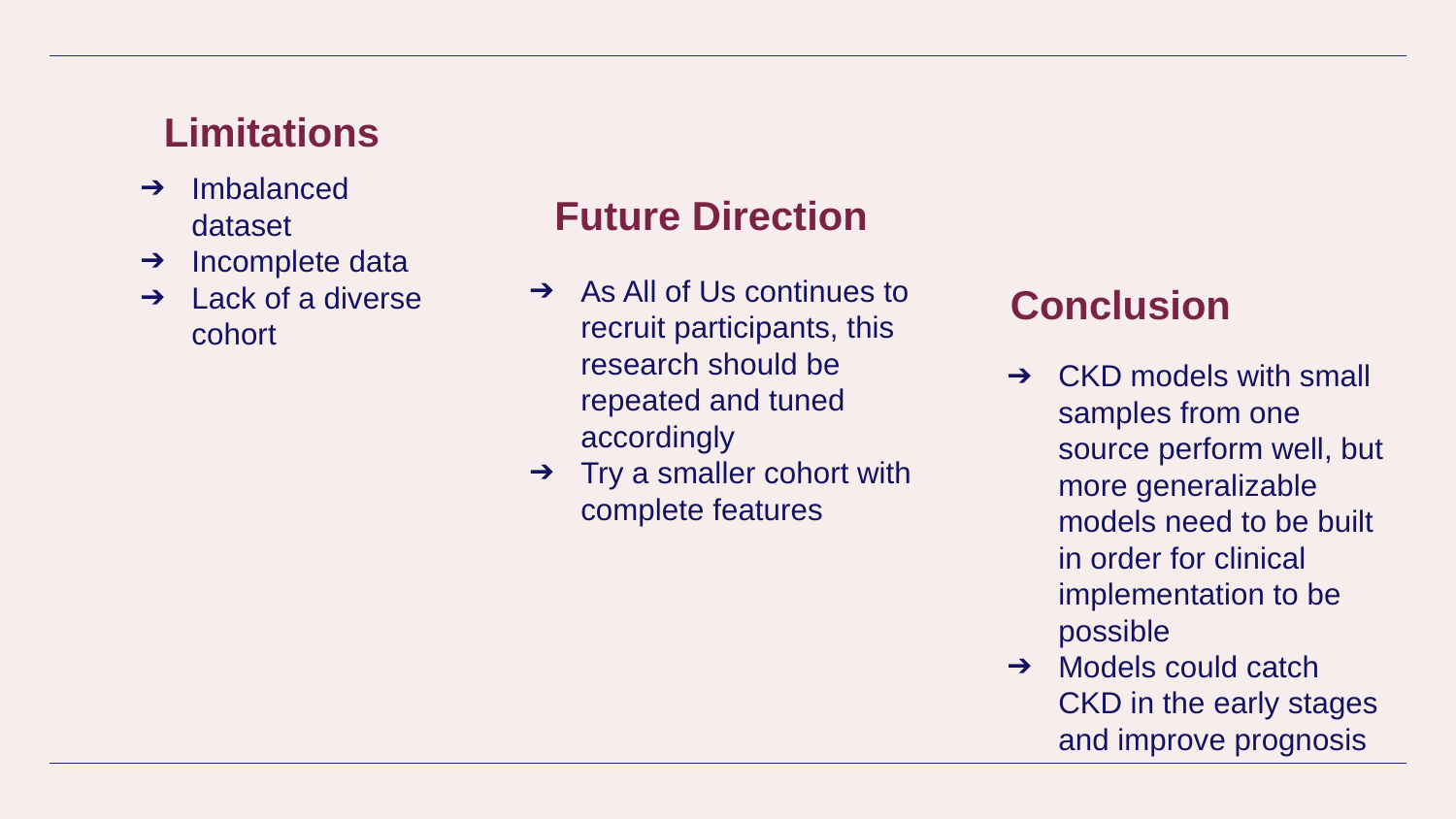

Limitations
Imbalanced dataset
Incomplete data
Lack of a diverse cohort
Future Direction
As All of Us continues to recruit participants, this research should be repeated and tuned accordingly
Try a smaller cohort with complete features
Conclusion
CKD models with small samples from one source perform well, but more generalizable models need to be built in order for clinical implementation to be possible
Models could catch CKD in the early stages and improve prognosis